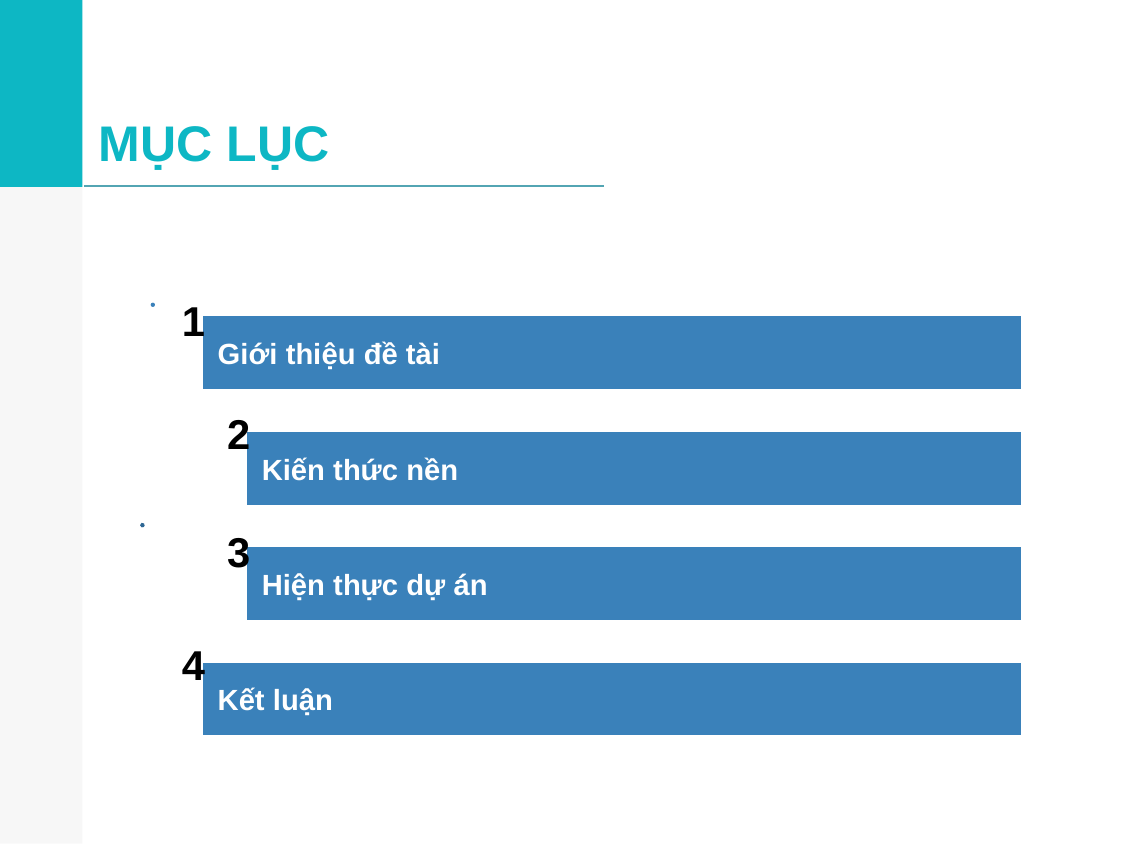

# MỤC LỤC
Kiến thức nền
Kết luận
Hiện thực dự án
Giới thiệu đề tài
1
2
3
4